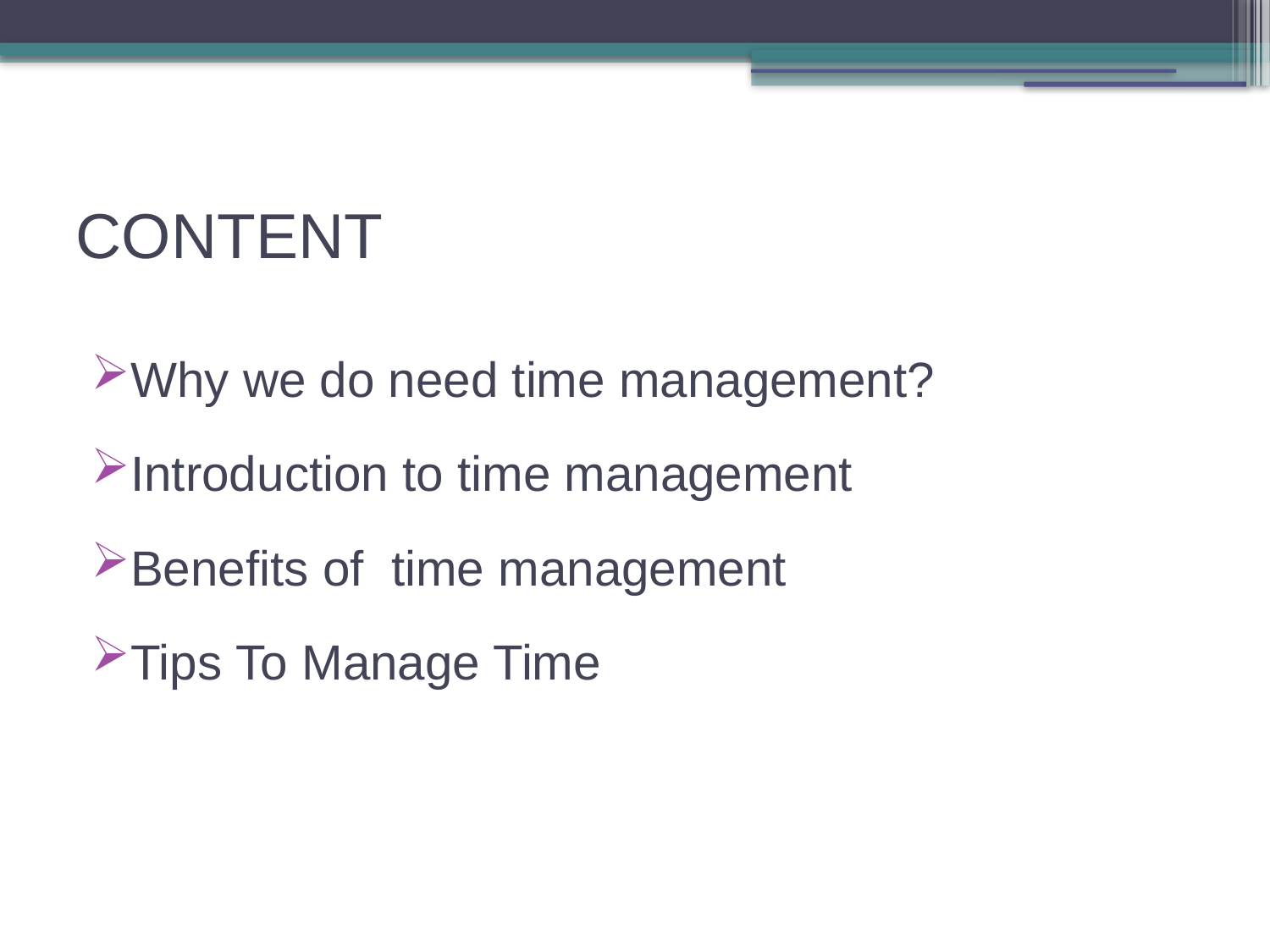

# CONTENT
Why we do need time management?
Introduction to time management
Benefits of  time management
Tips To Manage Time